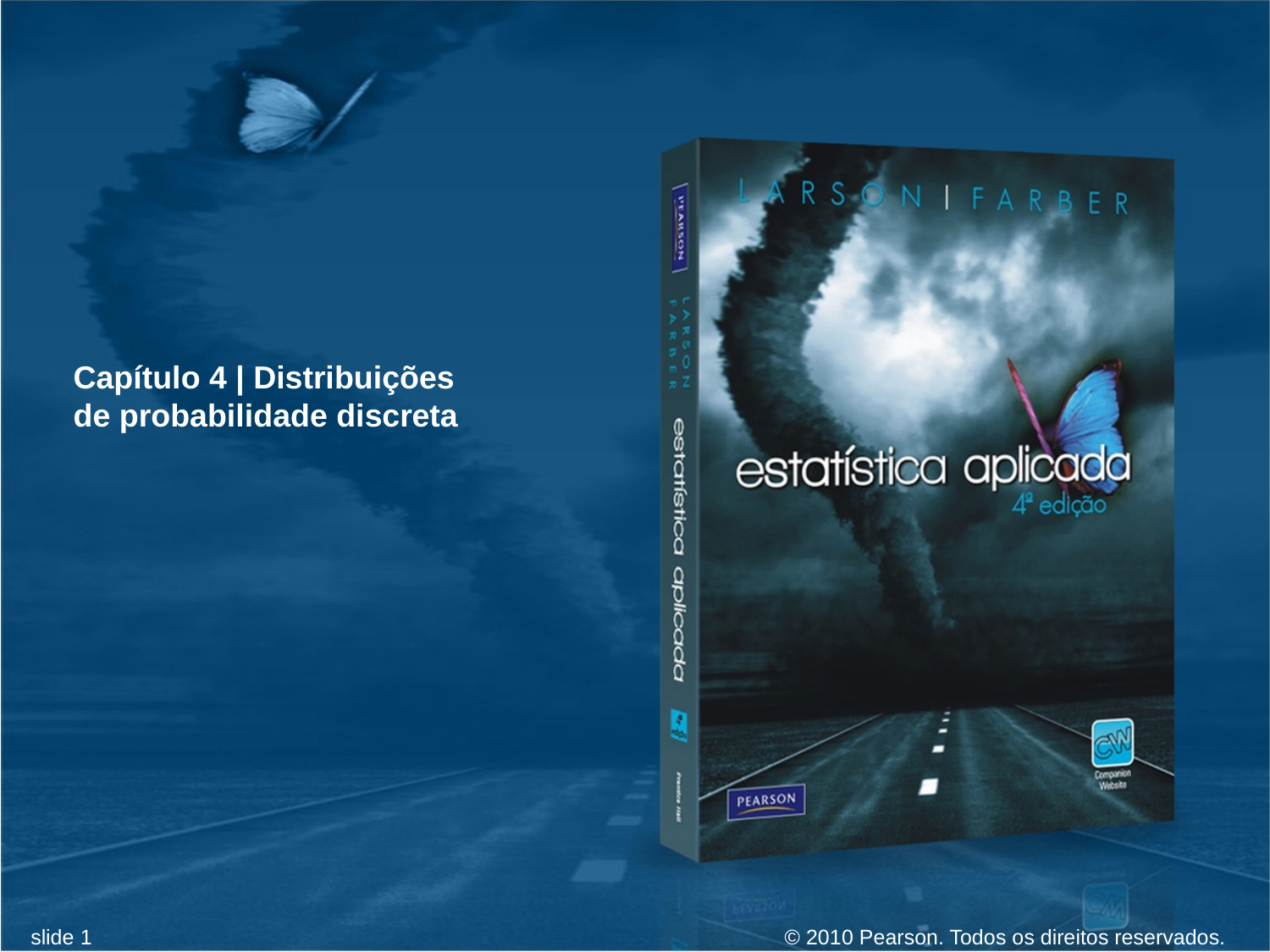

Capítulo 4 | Distribuições de probabilidade discreta